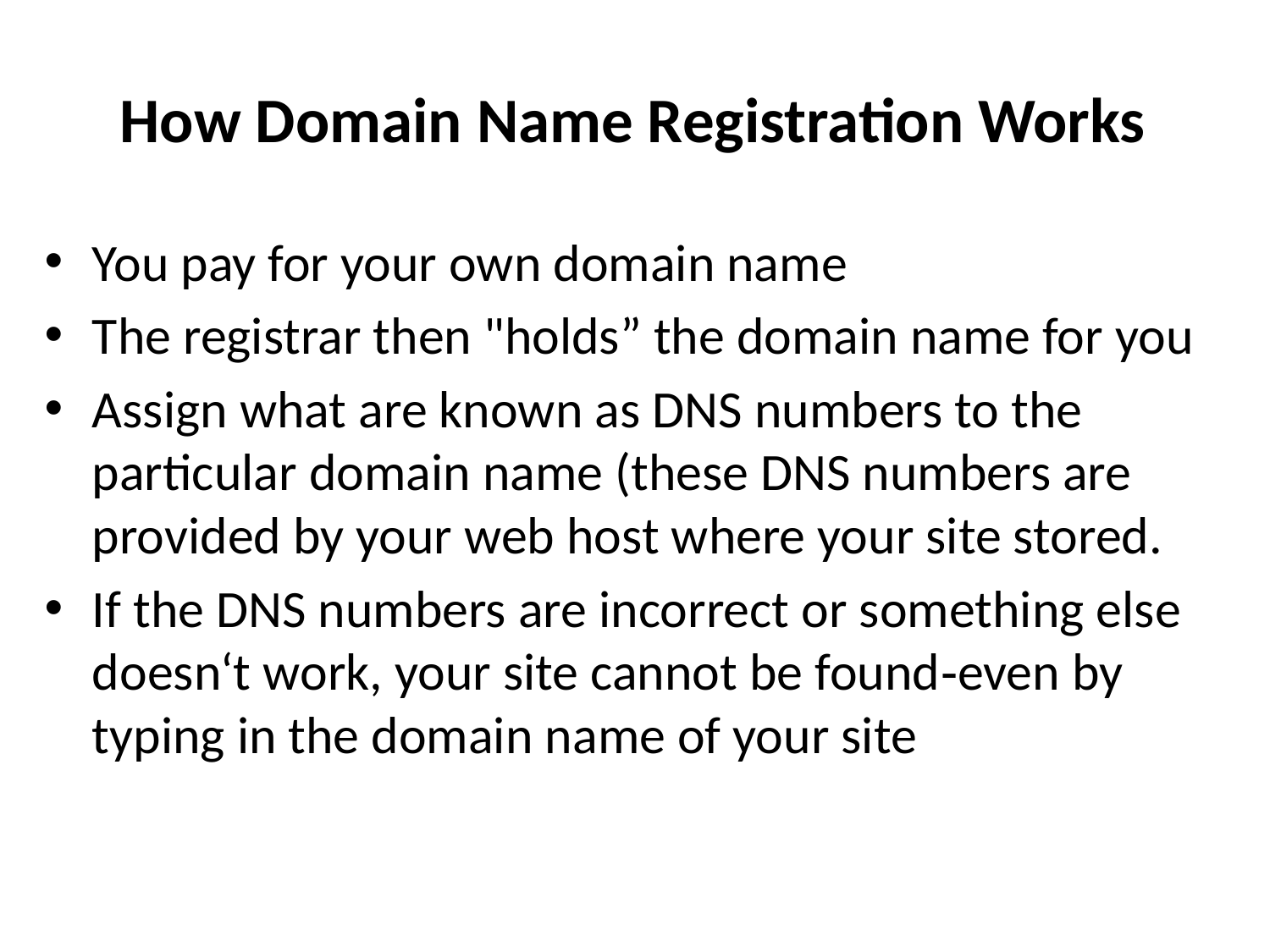

# How Domain Name Registration Works
You pay for your own domain name
The registrar then "holds” the domain name for you
Assign what are known as DNS numbers to the particular domain name (these DNS numbers are provided by your web host where your site stored.
If the DNS numbers are incorrect or something else doesn‘t work, your site cannot be found‐even by typing in the domain name of your site